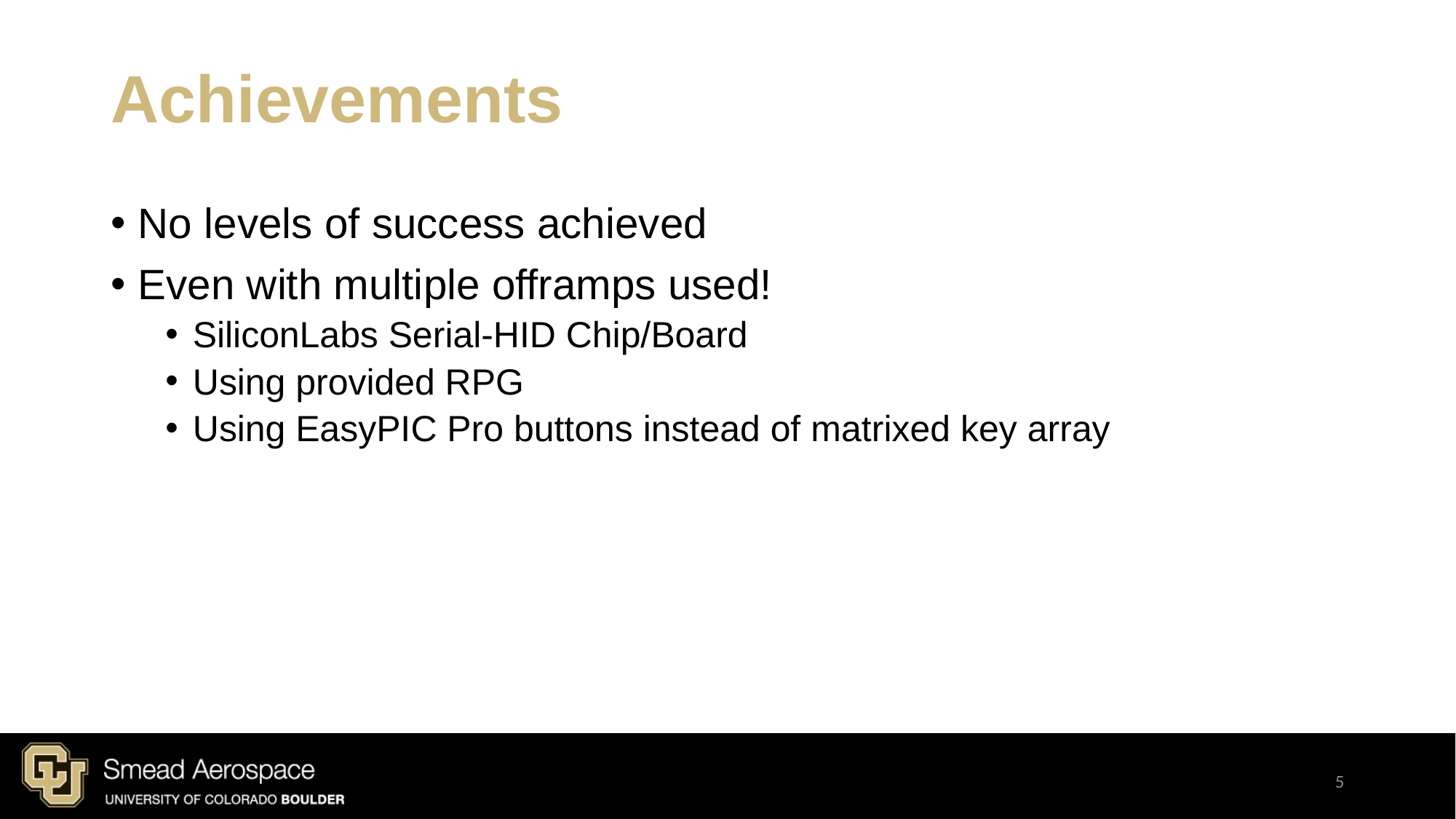

# Achievements
No levels of success achieved
Even with multiple offramps used!
SiliconLabs Serial-HID Chip/Board
Using provided RPG
Using EasyPIC Pro buttons instead of matrixed key array

5